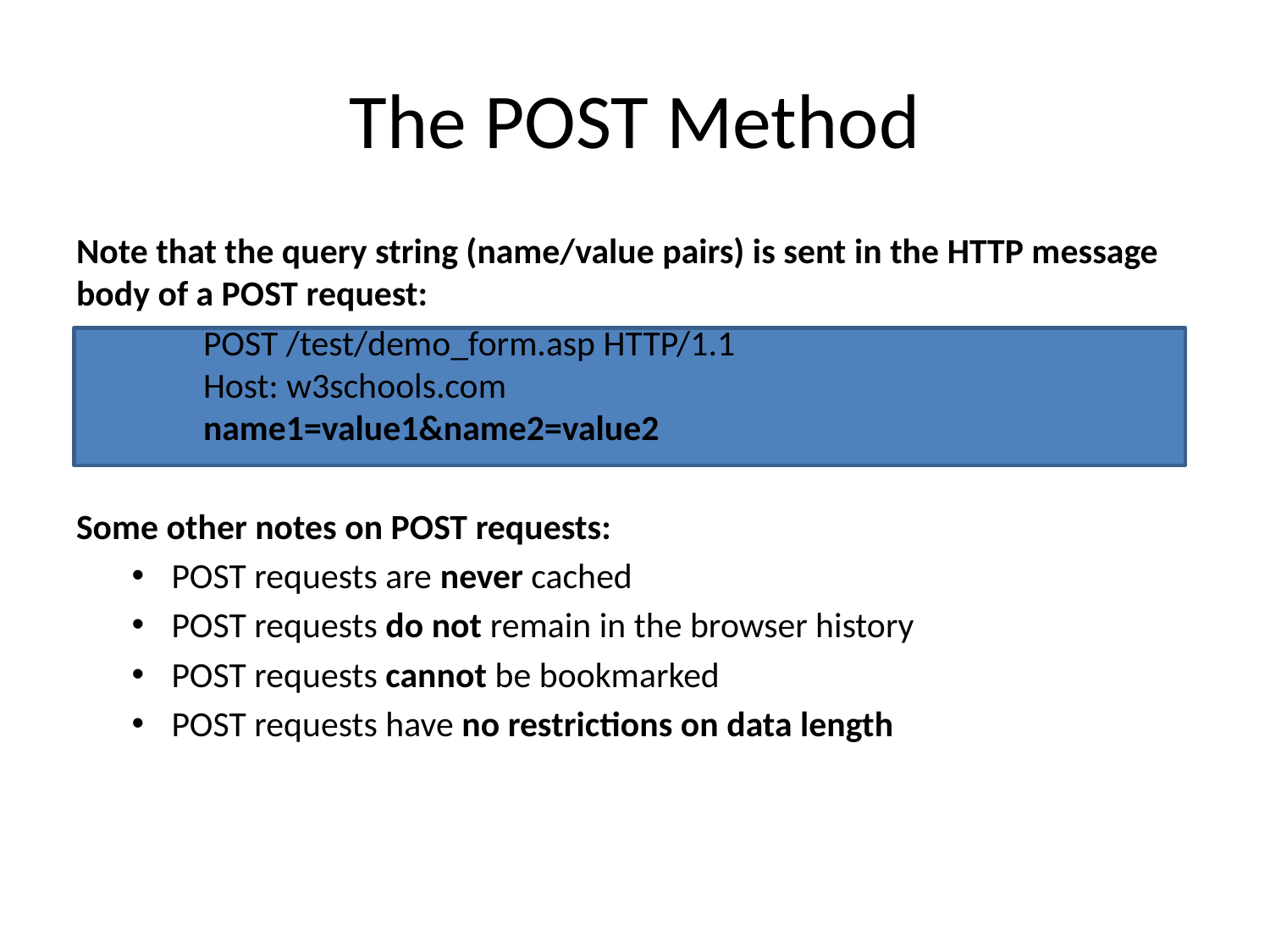

# The POST Method
Note that the query string (name/value pairs) is sent in the HTTP message body of a POST request:
	POST /test/demo_form.asp HTTP/1.1
	Host: w3schools.com
	name1=value1&name2=value2

Some other notes on POST requests:
POST requests are never cached
POST requests do not remain in the browser history
POST requests cannot be bookmarked
POST requests have no restrictions on data length